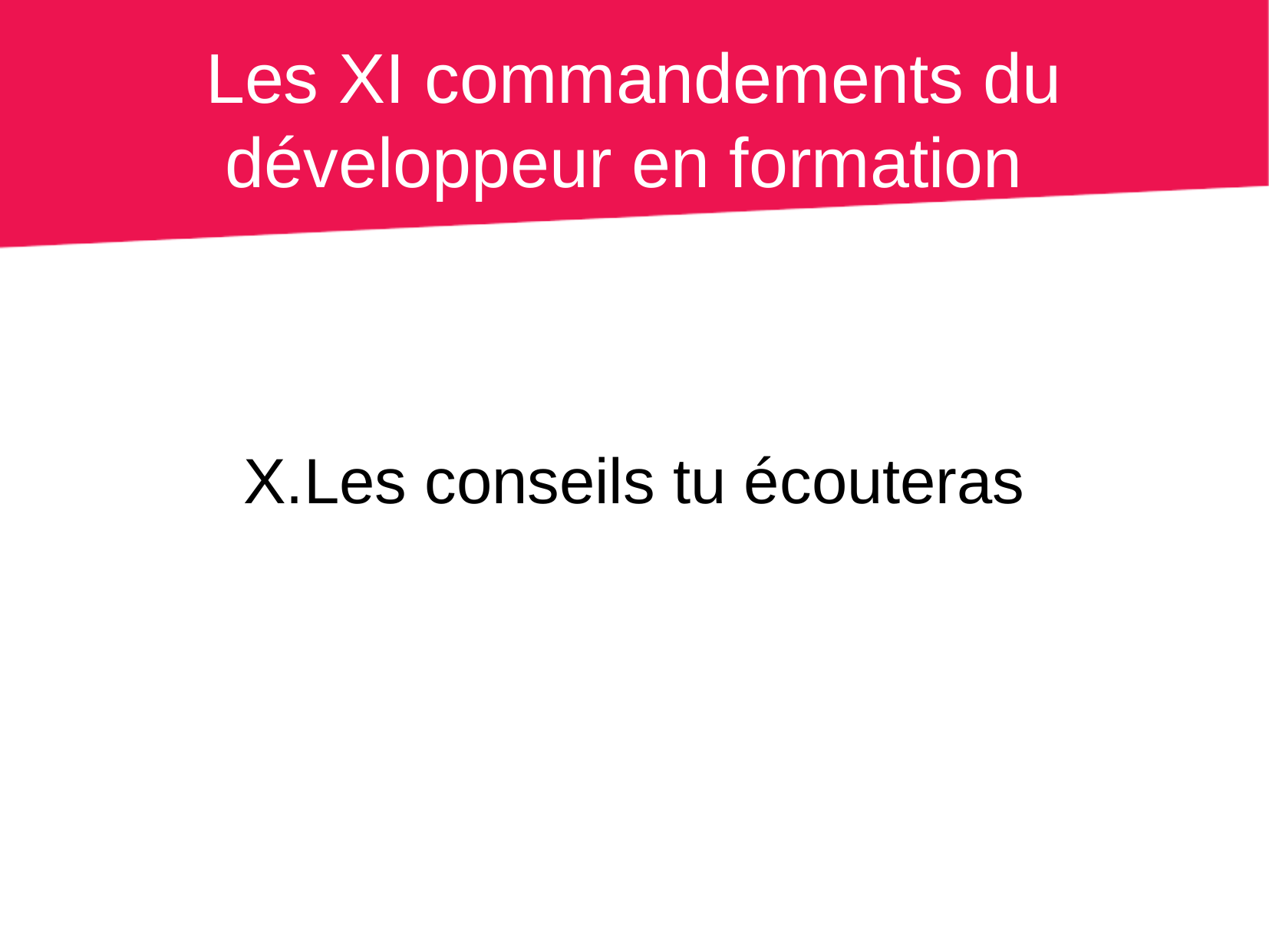

Les XI commandements du développeur en formation
Les conseils tu écouteras